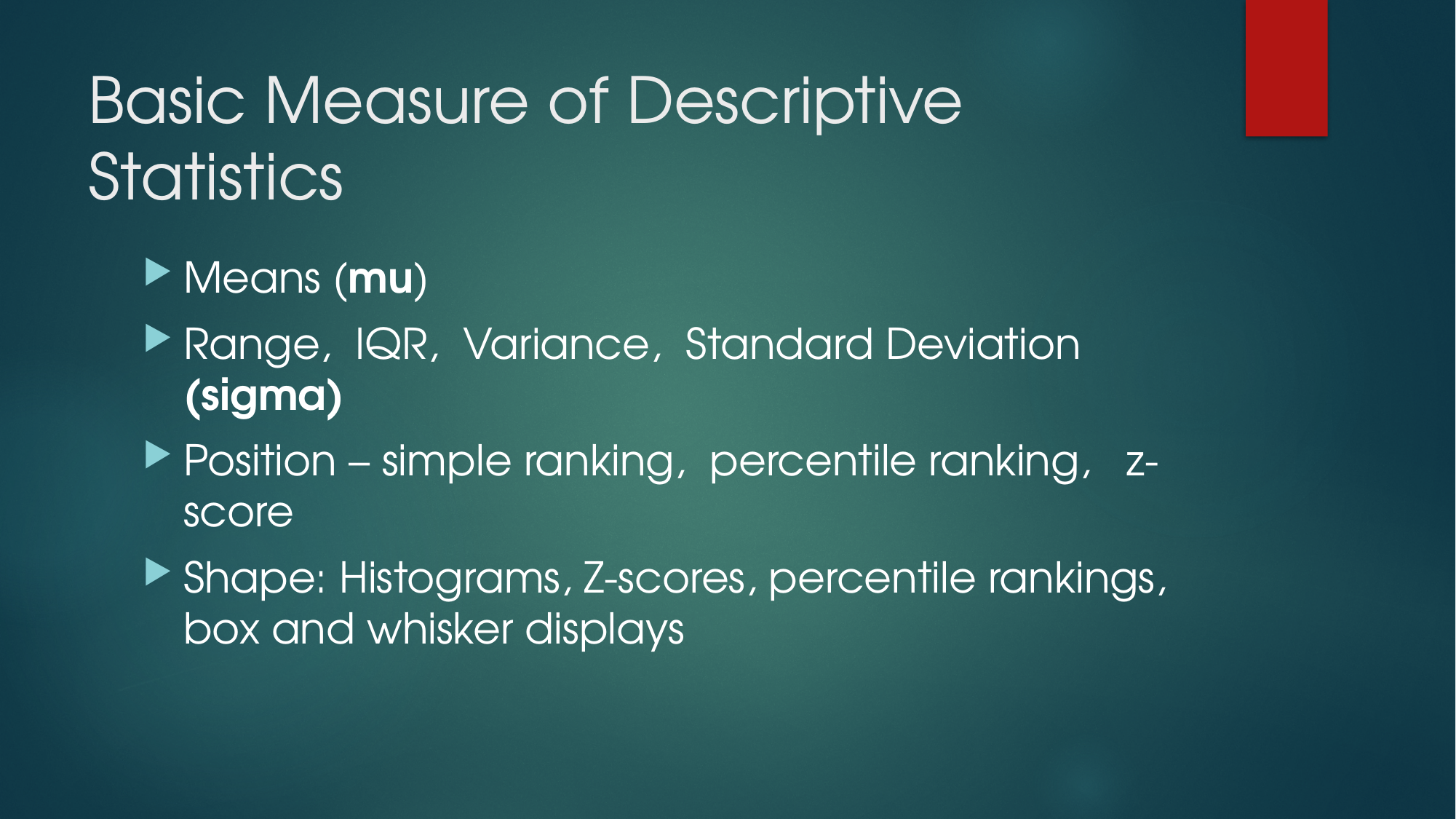

# Basic Measure of Descriptive Statistics
Means (mu)
Range,  IQR,  Variance,  Standard Deviation (sigma)
Position – simple ranking,  percentile ranking,   z-score
Shape: Histograms, Z-scores, percentile rankings,  box and whisker displays